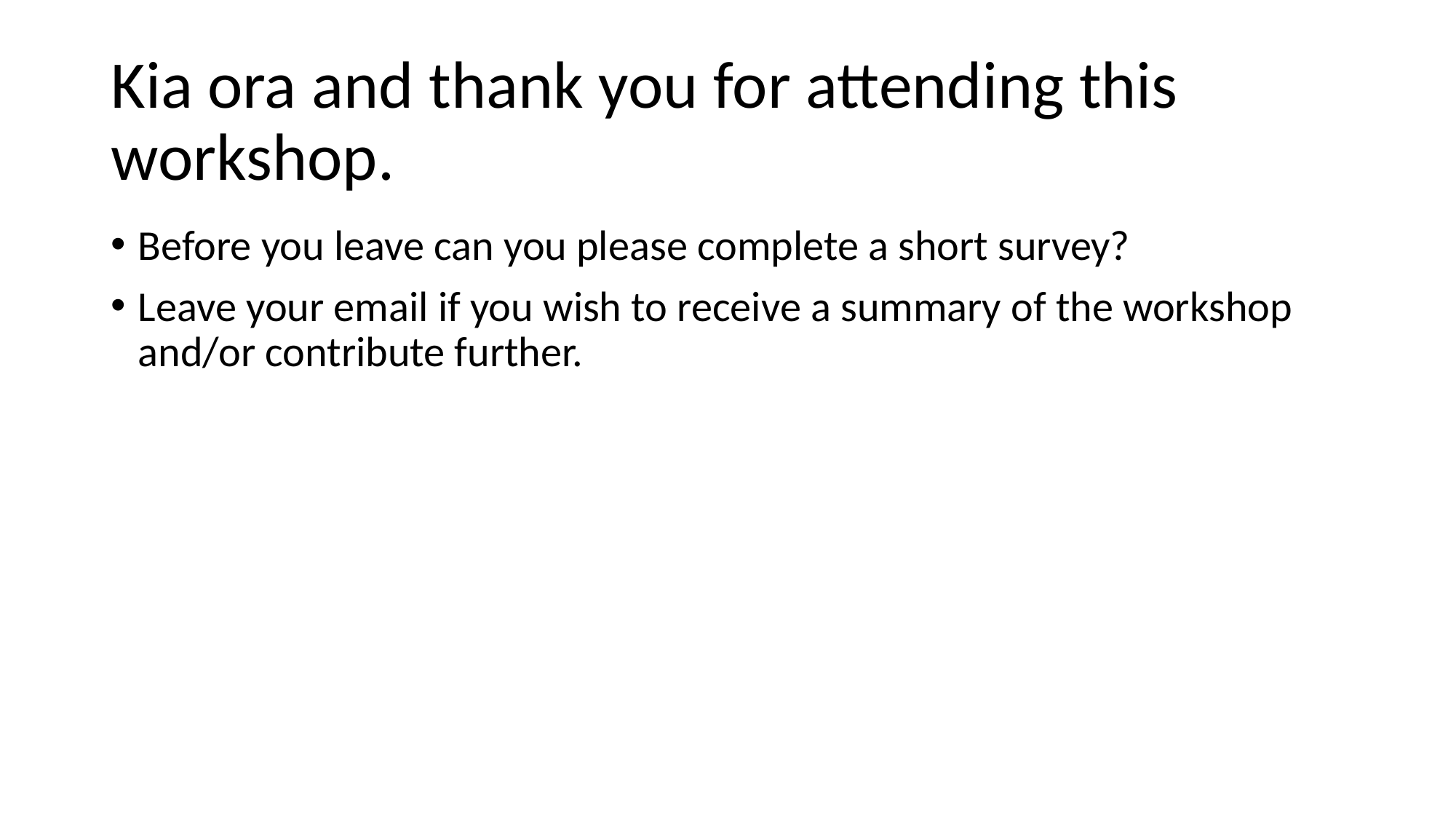

# Kia ora and thank you for attending this workshop.
Before you leave can you please complete a short survey?
Leave your email if you wish to receive a summary of the workshop and/or contribute further.